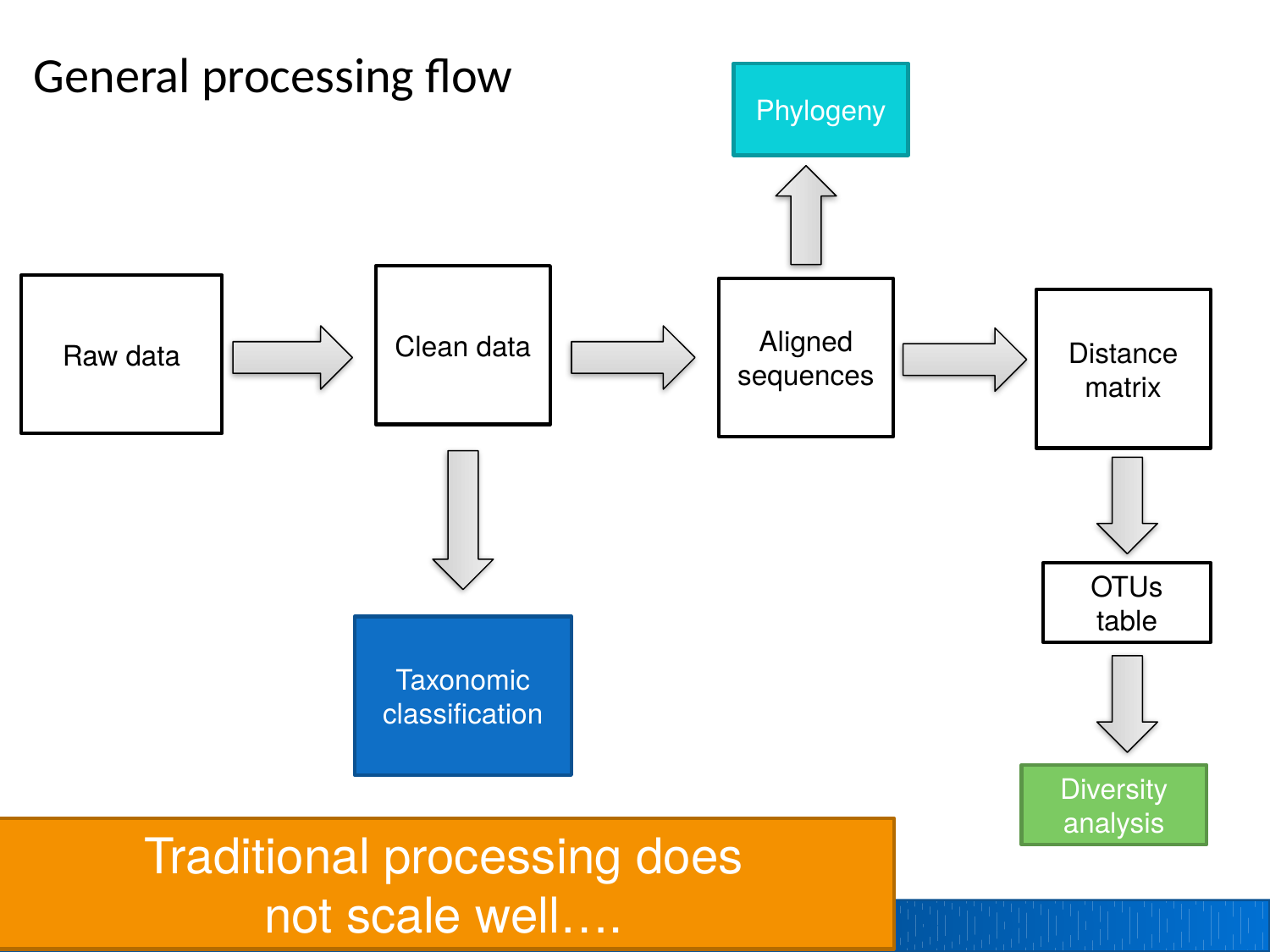

General processing flow
Phylogeny

Clean data
Raw data
Aligned sequences
Distance matrix

OTUs
table
Taxonomic classification

Diversity analysis
Traditional processing does
not scale well….